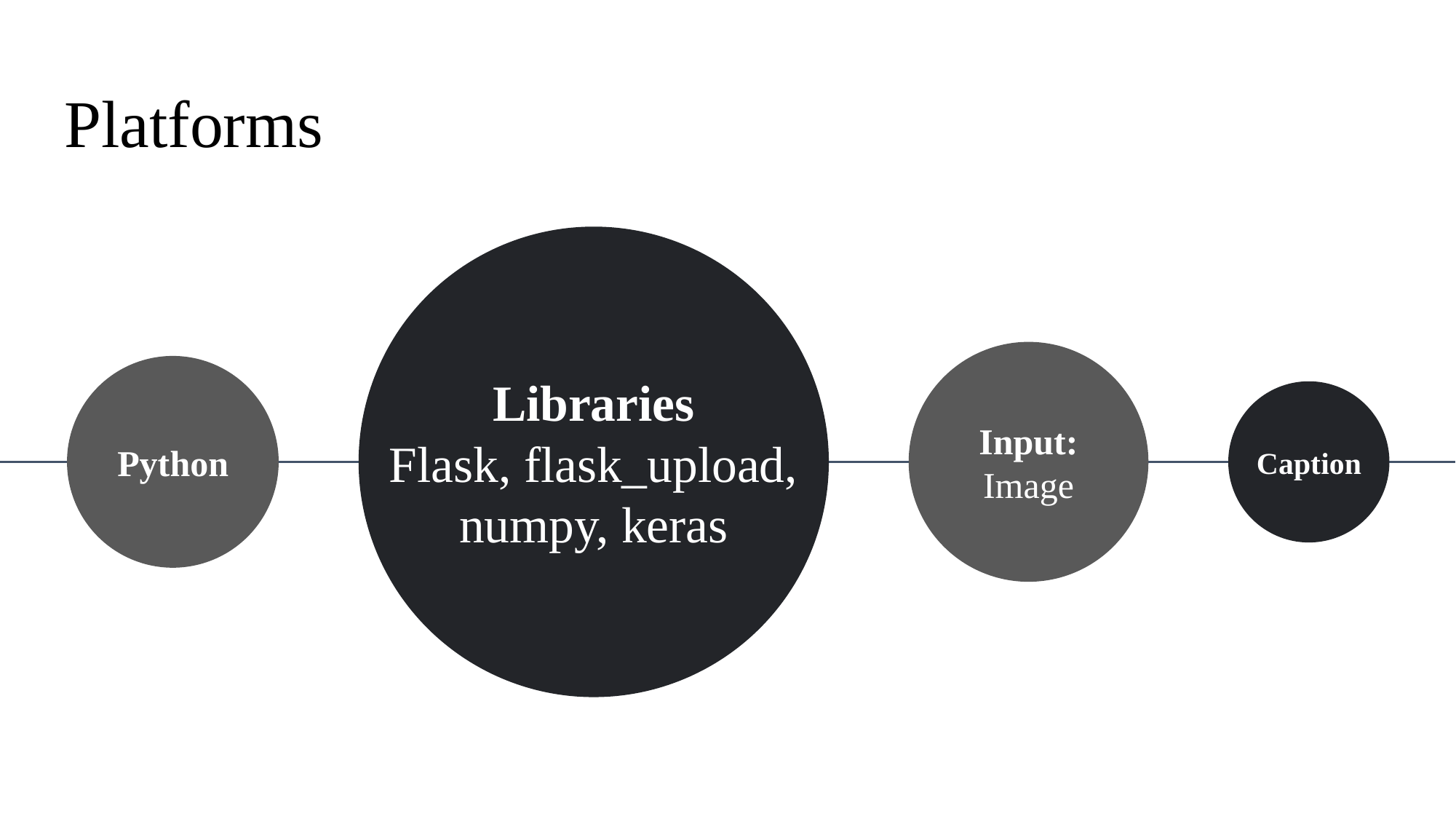

# Platforms

Python
Libraries
Flask, flask_upload, numpy, keras
Input:
Image
Caption